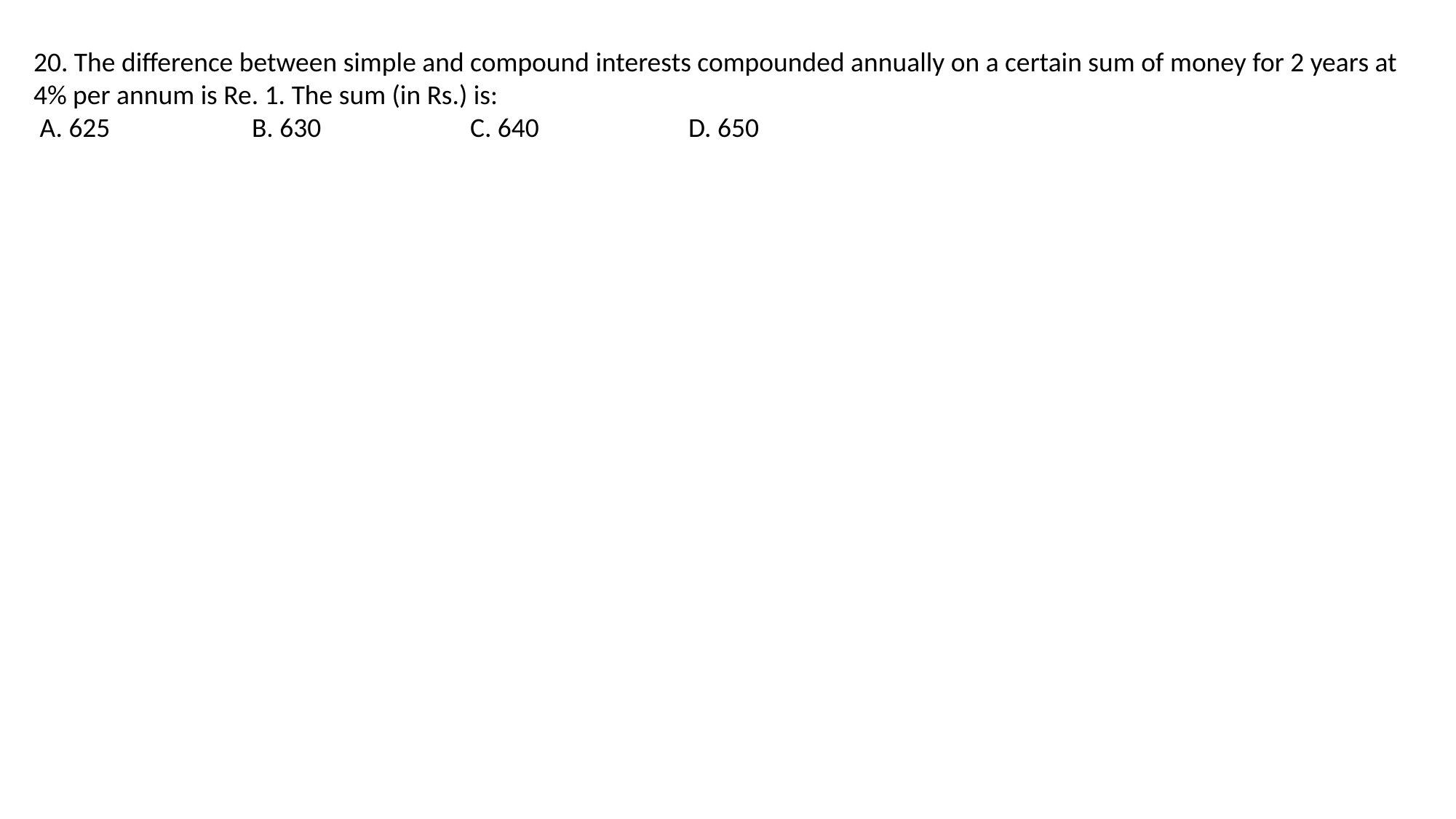

20. The difference between simple and compound interests compounded annually on a certain sum of money for 2 years at 4% per annum is Re. 1. The sum (in Rs.) is:
 A. 625  		B. 630  		C. 640  		D. 650